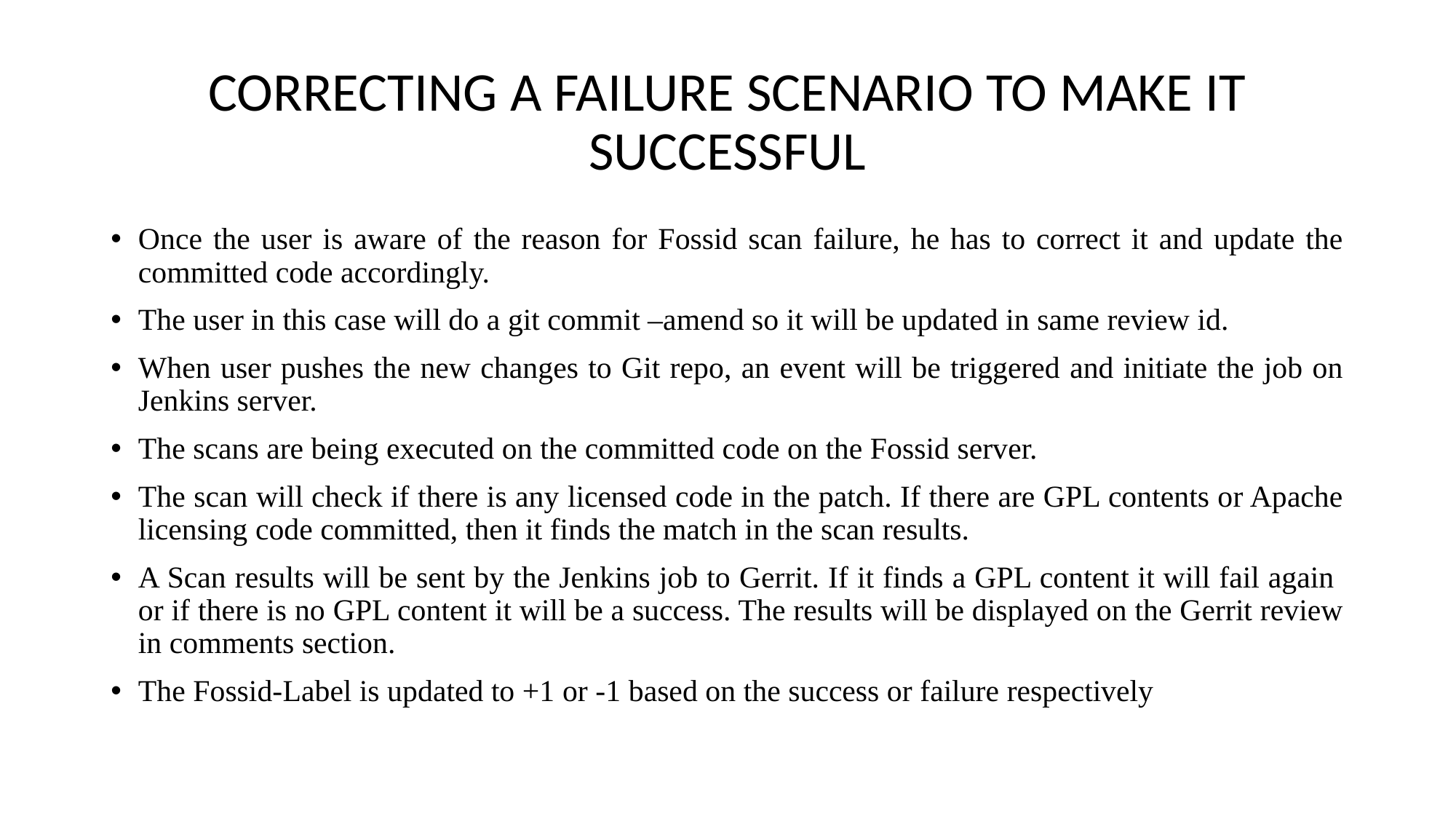

# CORRECTING A FAILURE SCENARIO TO MAKE IT SUCCESSFUL
Once the user is aware of the reason for Fossid scan failure, he has to correct it and update the committed code accordingly.
The user in this case will do a git commit –amend so it will be updated in same review id.
When user pushes the new changes to Git repo, an event will be triggered and initiate the job on Jenkins server.
The scans are being executed on the committed code on the Fossid server.
The scan will check if there is any licensed code in the patch. If there are GPL contents or Apache licensing code committed, then it finds the match in the scan results.
A Scan results will be sent by the Jenkins job to Gerrit. If it finds a GPL content it will fail again  or if there is no GPL content it will be a success. The results will be displayed on the Gerrit review in comments section.
The Fossid-Label is updated to +1 or -1 based on the success or failure respectively